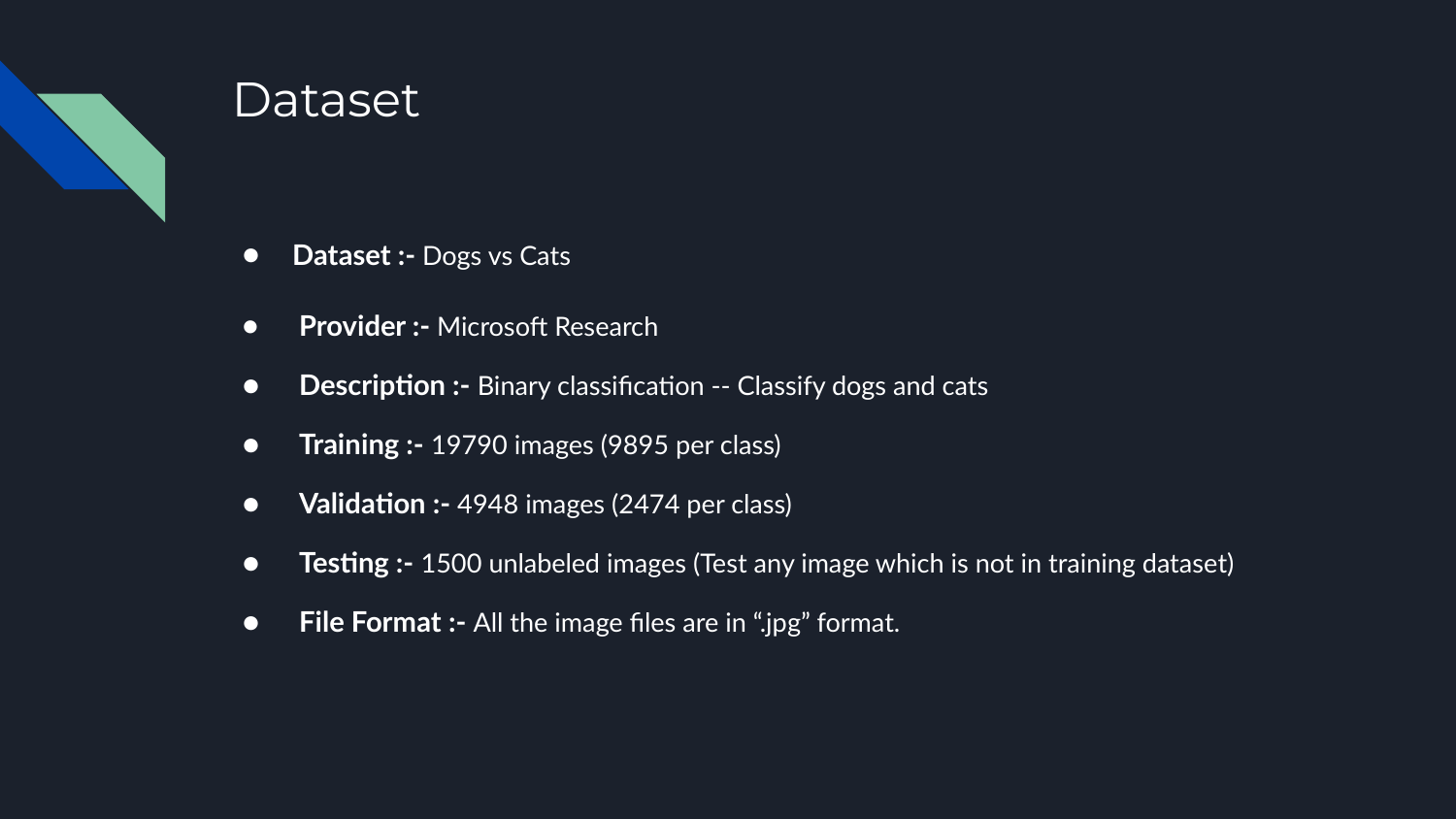

# Dataset
Dataset :- Dogs vs Cats
 Provider :- Microsoft Research
 Description :- Binary classification -- Classify dogs and cats
 Training :- 19790 images (9895 per class)
 Validation :- 4948 images (2474 per class)
 Testing :- 1500 unlabeled images (Test any image which is not in training dataset)
 File Format :- All the image files are in “.jpg” format.